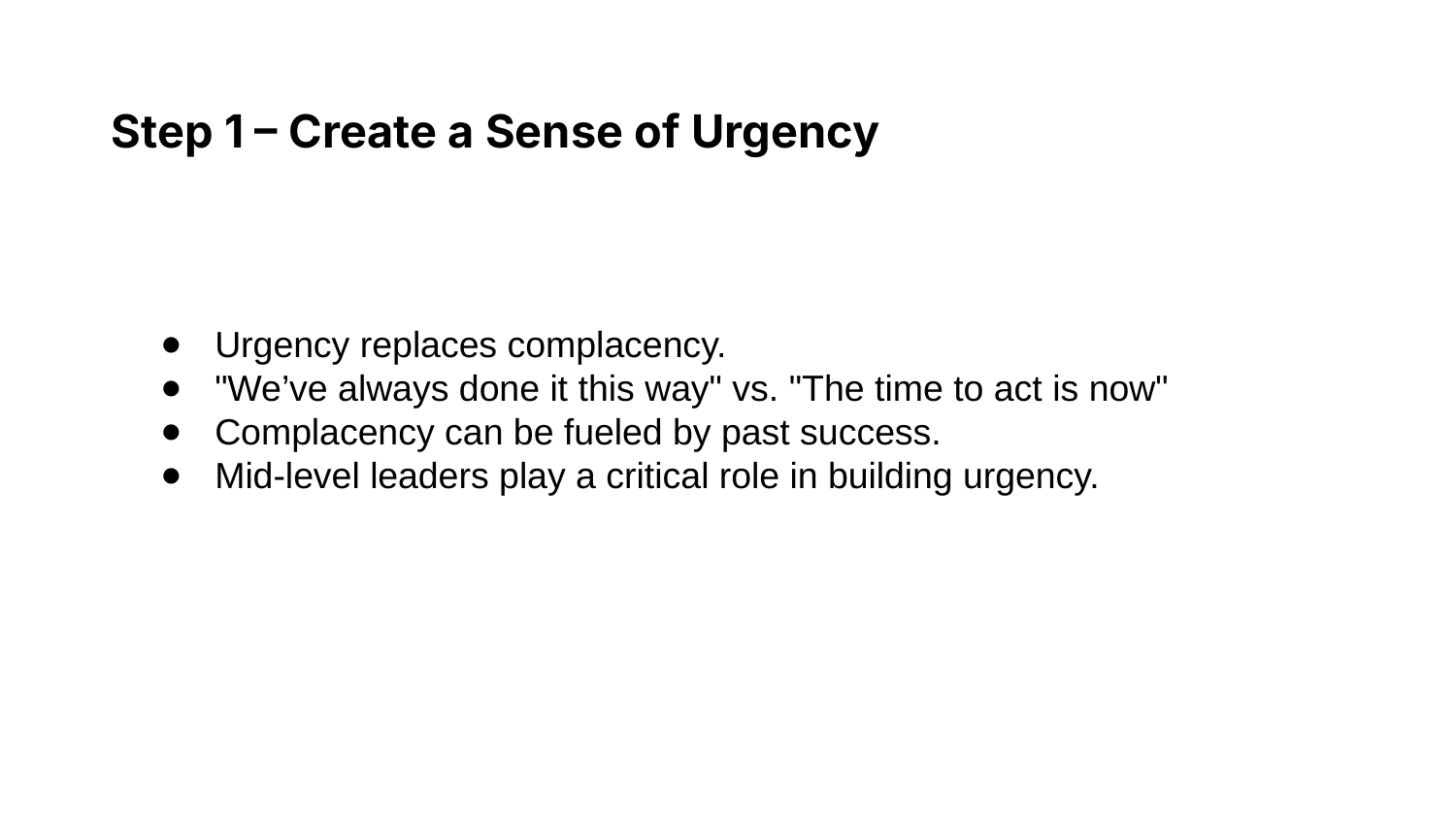

Step 1 – Create a Sense of Urgency
Urgency replaces complacency.
"We’ve always done it this way" vs. "The time to act is now"
Complacency can be fueled by past success.
Mid-level leaders play a critical role in building urgency.